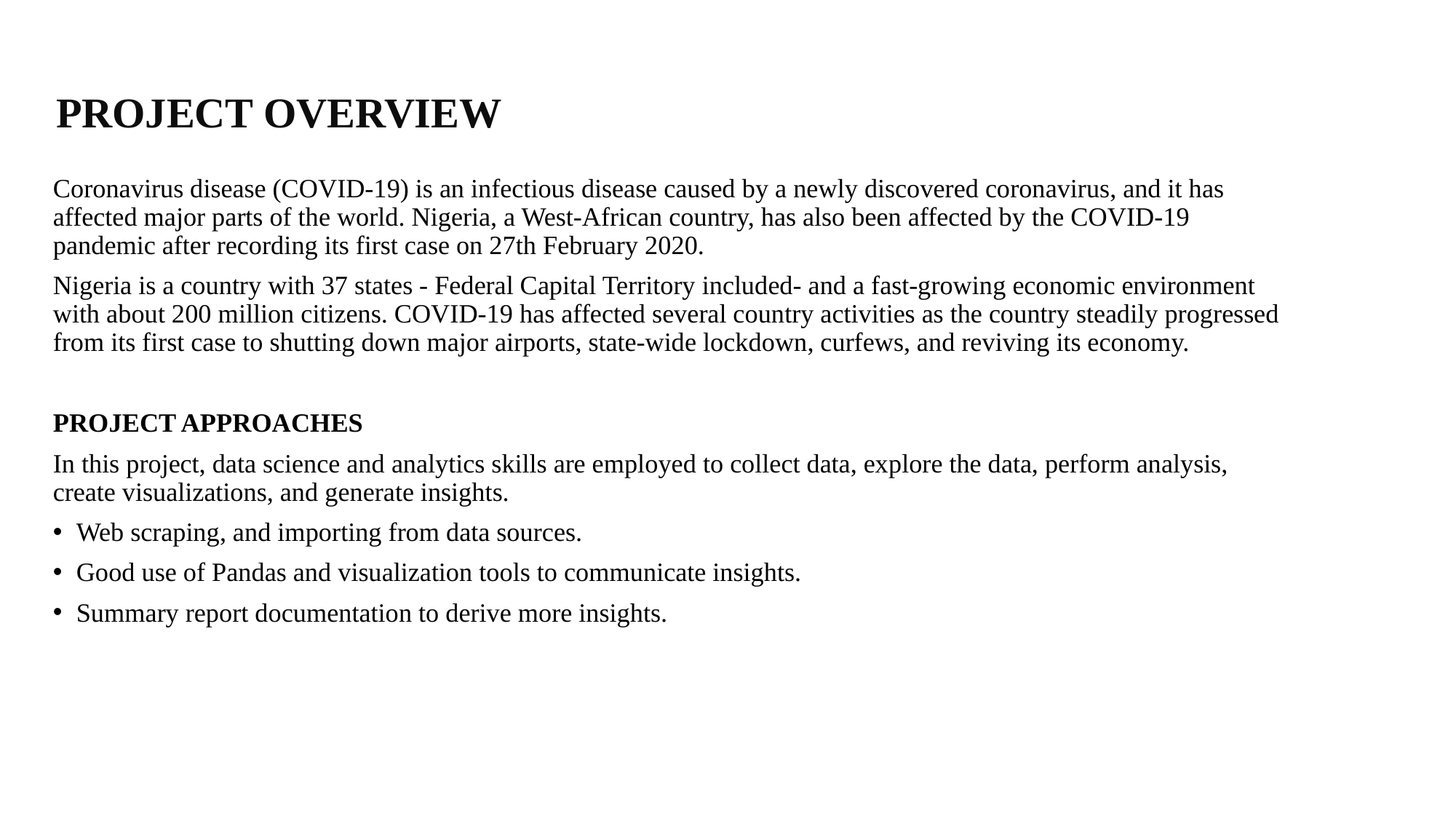

# PROJECT OVERVIEW
Coronavirus disease (COVID-19) is an infectious disease caused by a newly discovered coronavirus, and it has affected major parts of the world. Nigeria, a West-African country, has also been affected by the COVID-19 pandemic after recording its first case on 27th February 2020.
Nigeria is a country with 37 states - Federal Capital Territory included- and a fast-growing economic environment with about 200 million citizens. COVID-19 has affected several country activities as the country steadily progressed from its first case to shutting down major airports, state-wide lockdown, curfews, and reviving its economy.

PROJECT APPROACHES
In this project, data science and analytics skills are employed to collect data, explore the data, perform analysis, create visualizations, and generate insights.
Web scraping, and importing from data sources.
Good use of Pandas and visualization tools to communicate insights.
Summary report documentation to derive more insights.